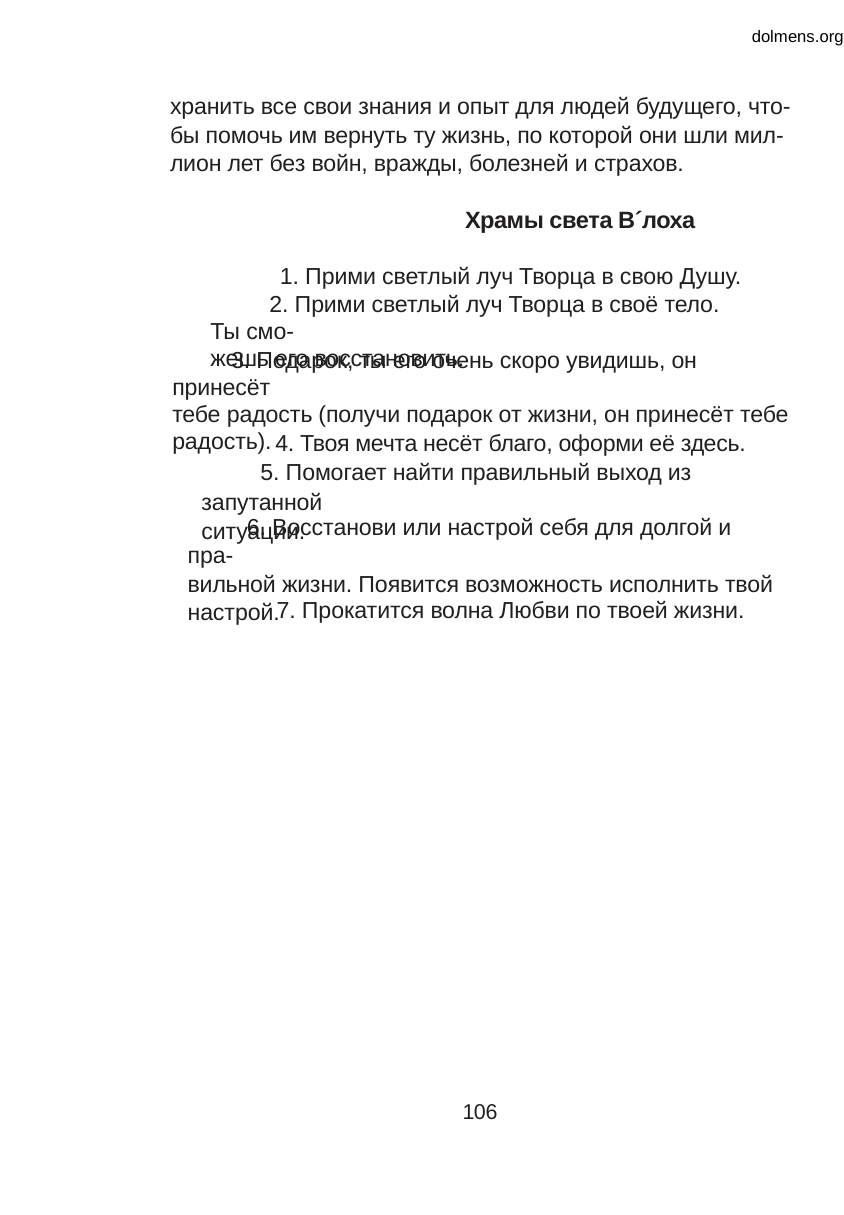

dolmens.org

хранить все свои знания и опыт для людей будущего, что-
бы помочь им вернуть ту жизнь, по которой они шли мил-
лион лет без войн, вражды, болезней и страхов.

Храмы света В´лоха

1. Прими светлый луч Творца в свою Душу.

2. Прими светлый луч Творца в своё тело. Ты смо-
жешь его восстановить.

3. Подарок, ты его очень скоро увидишь, он принесёт
тебе радость (получи подарок от жизни, он принесёт тебе
радость).

4. Твоя мечта несёт благо, оформи её здесь.

5. Помогает найти правильный выход из запутанной
ситуации.

6. Восстанови или настрой себя для долгой и пра-
вильной жизни. Появится возможность исполнить твой
настрой.

7. Прокатится волна Любви по твоей жизни.

106